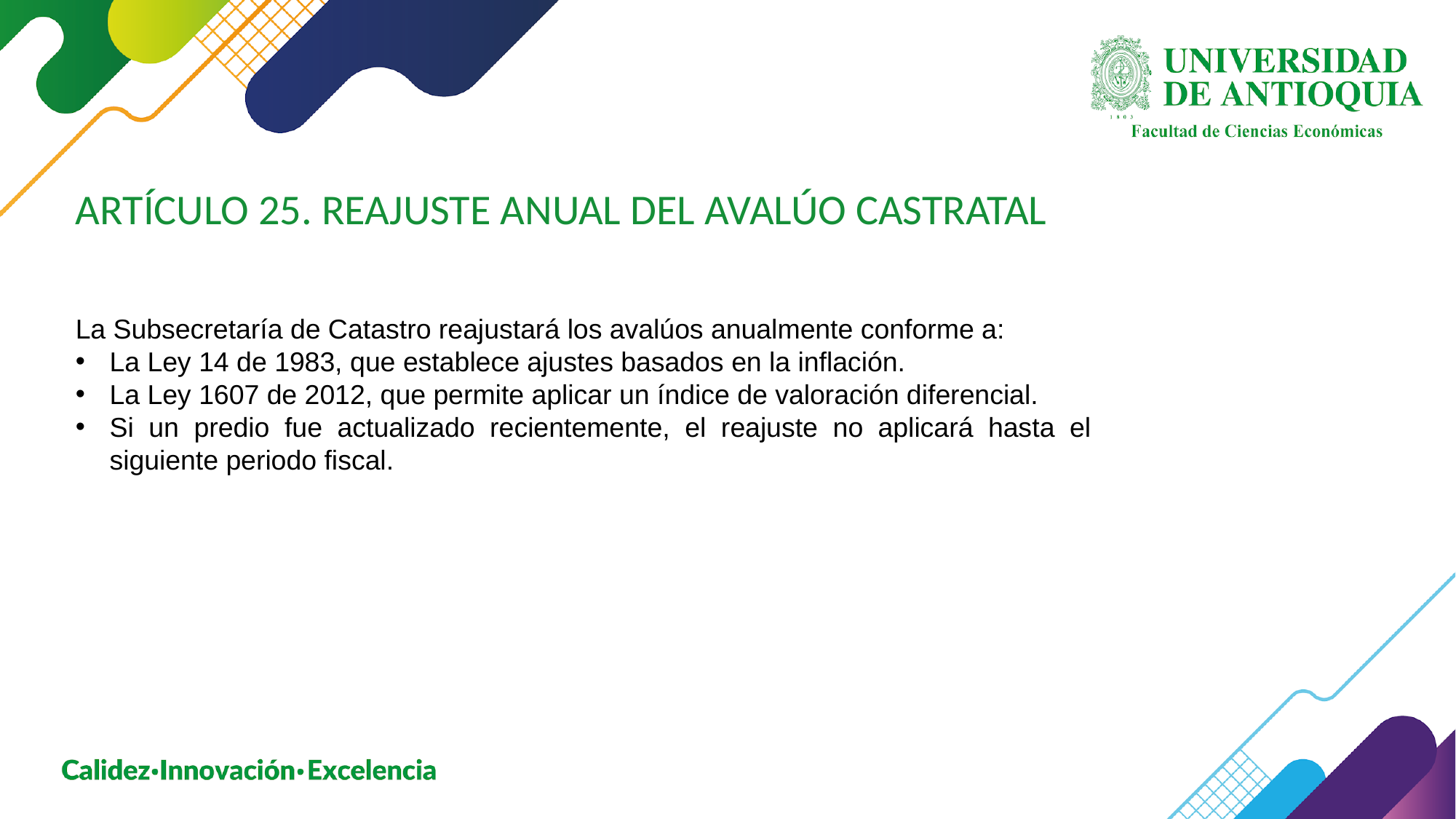

ARTÍCULO 25. REAJUSTE ANUAL DEL AVALÚO CASTRATAL
La Subsecretaría de Catastro reajustará los avalúos anualmente conforme a:
La Ley 14 de 1983, que establece ajustes basados en la inflación.
La Ley 1607 de 2012, que permite aplicar un índice de valoración diferencial.
Si un predio fue actualizado recientemente, el reajuste no aplicará hasta el siguiente periodo fiscal.